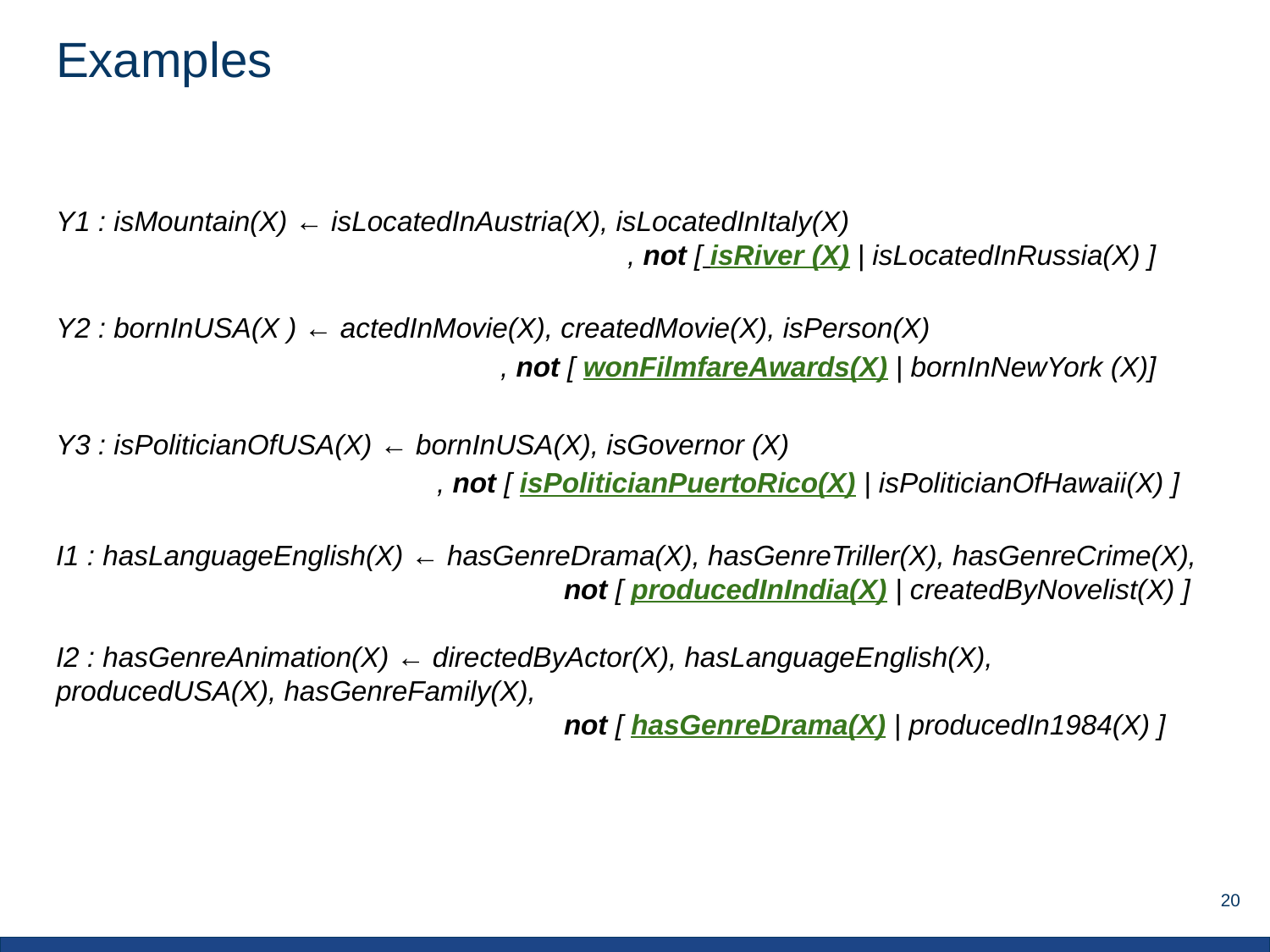

# Examples

Y1 : isMountain(X) ← isLocatedInAustria(X), isLocatedInItaly(X)
, not [ isRiver (X) | isLocatedInRussia(X) ]

Y2 : bornInUSA(X ) ← actedInMovie(X), createdMovie(X), isPerson(X)
, not [ wonFilmfareAwards(X) | bornInNewYork (X)]

Y3 : isPoliticianOfUSA(X) ← bornInUSA(X), isGovernor (X)
, not [ isPoliticianPuertoRico(X) | isPoliticianOfHawaii(X) ]

I1 : hasLanguageEnglish(X) ← hasGenreDrama(X), hasGenreTriller(X), hasGenreCrime(X),
not [ producedInIndia(X) | createdByNovelist(X) ]

I2 : hasGenreAnimation(X) ← directedByActor(X), hasLanguageEnglish(X), producedUSA(X), hasGenreFamily(X),
not [ hasGenreDrama(X) | producedIn1984(X) ]
20